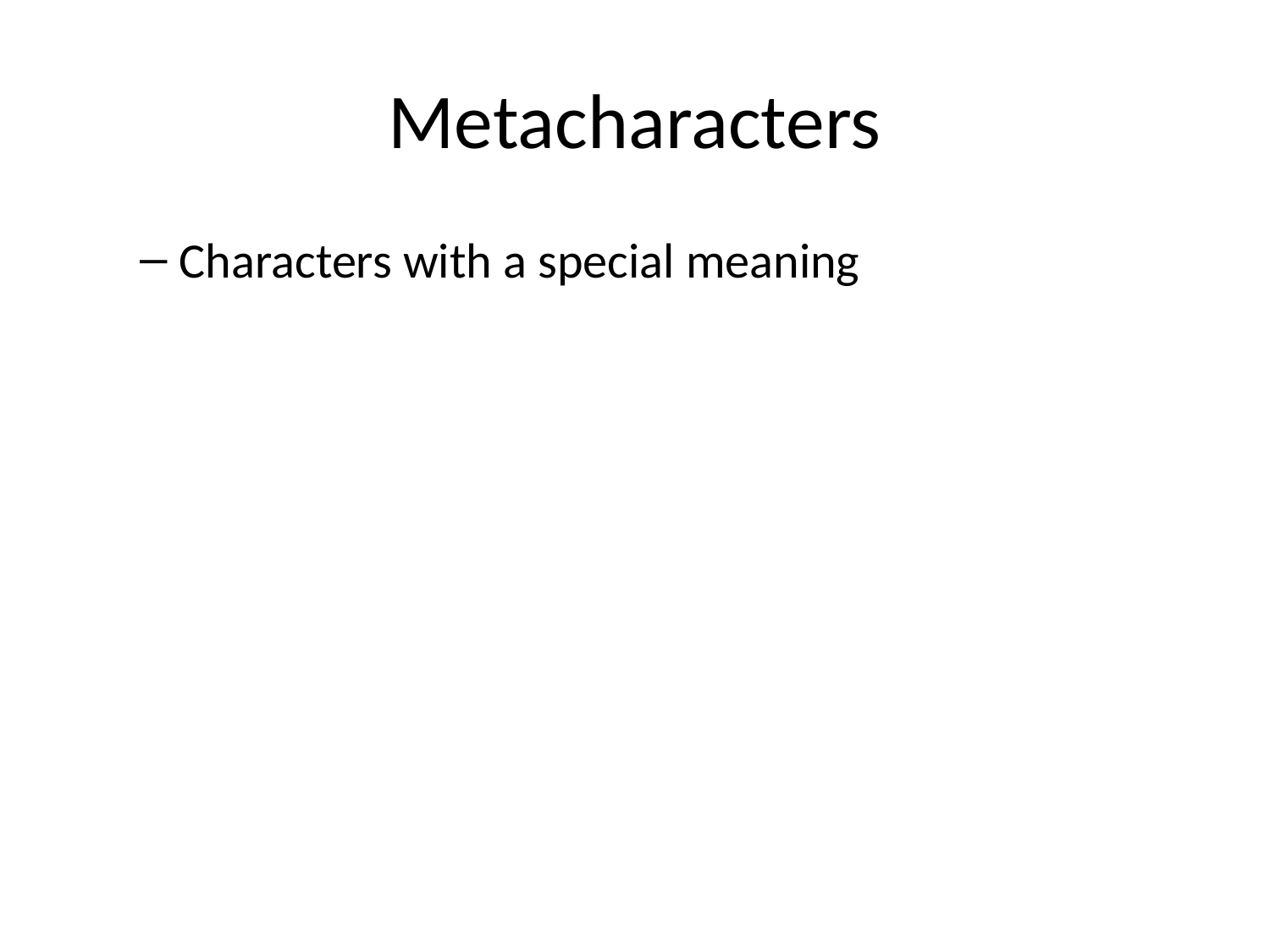

# Metacharacters
Characters with a special meaning